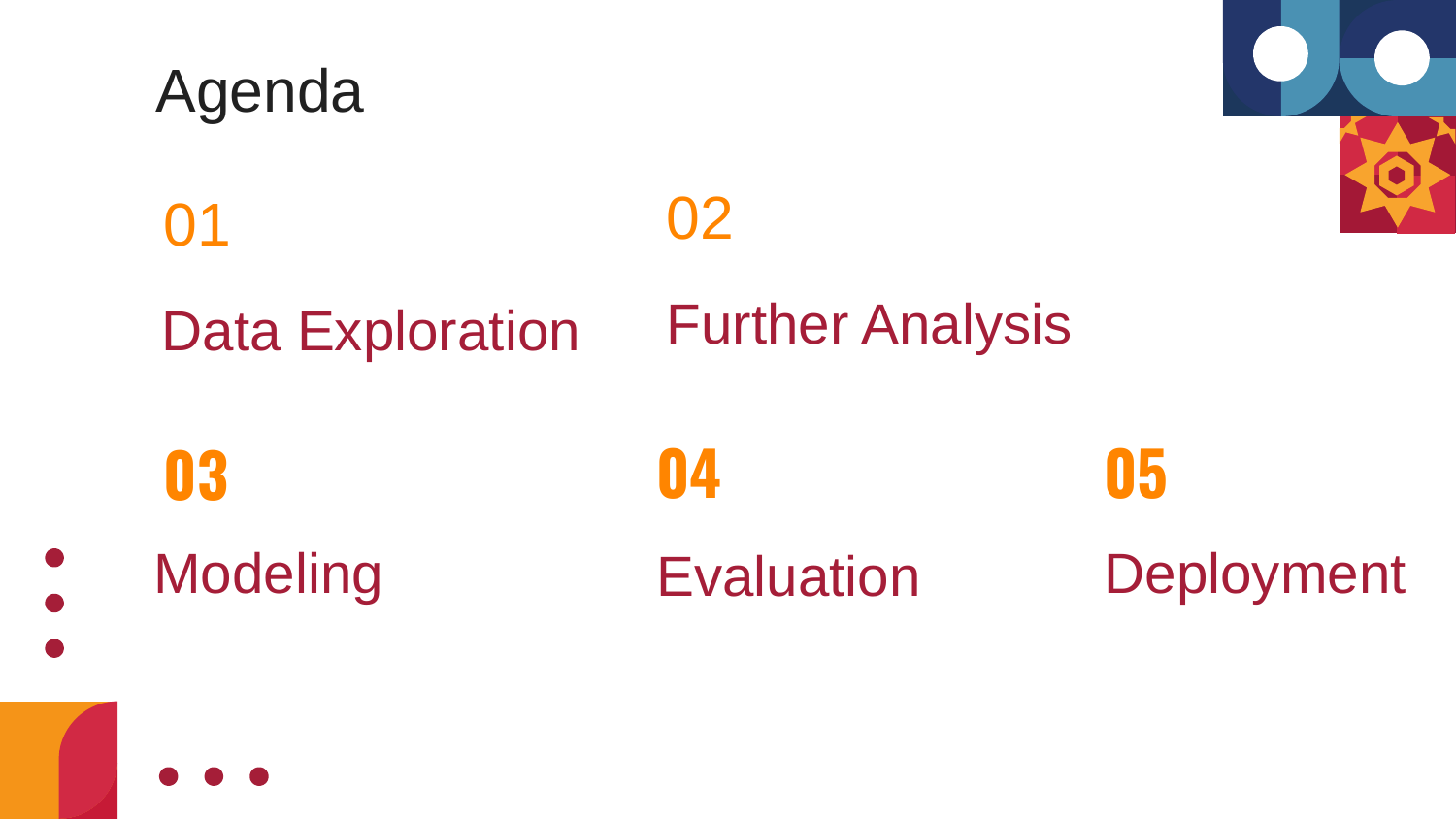

Agenda
02
# 01
Further Analysis
Data Exploration
04
05
03
Modeling
Deployment
Evaluation